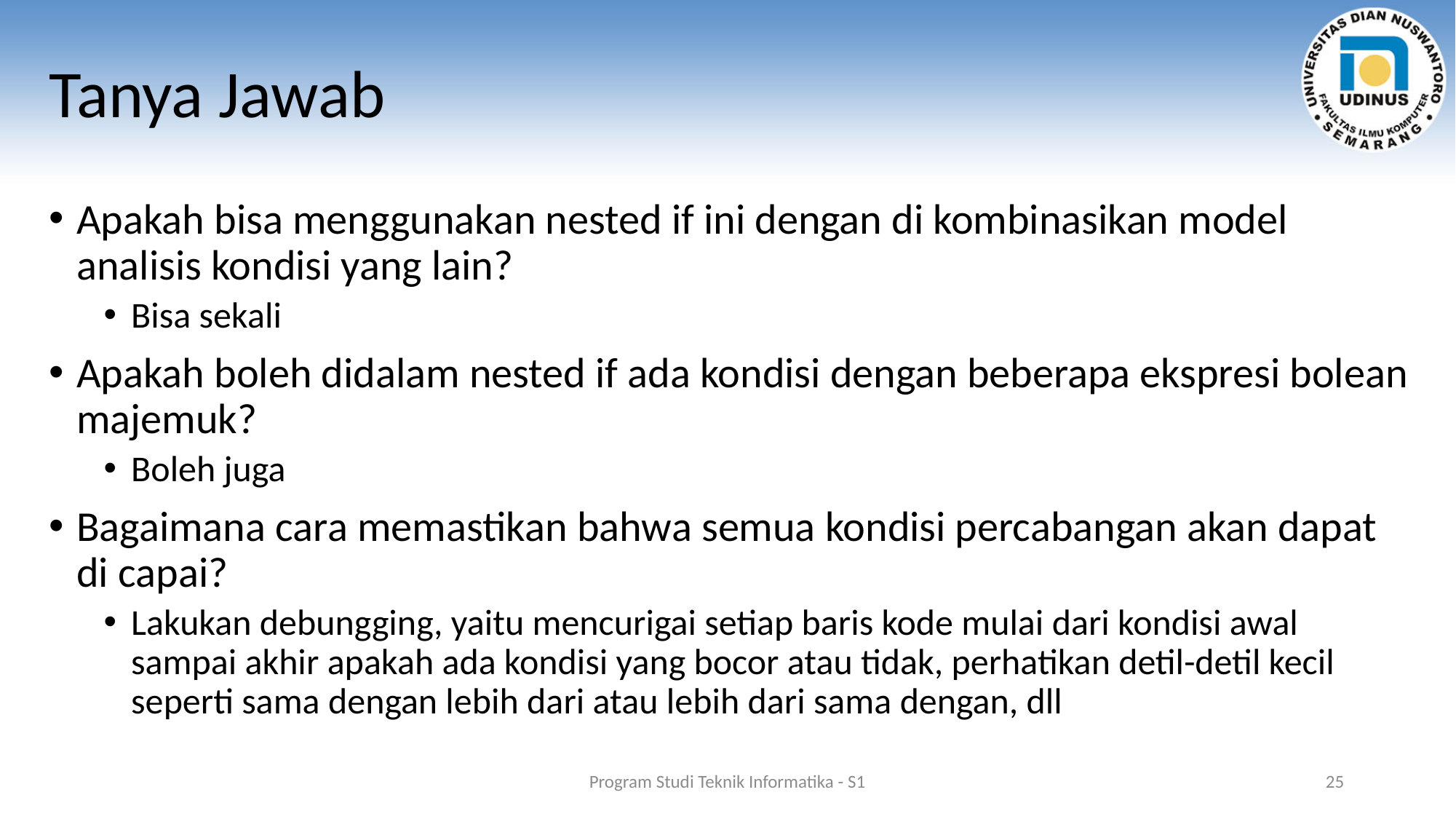

# Tanya Jawab
Apakah bisa menggunakan nested if ini dengan di kombinasikan model analisis kondisi yang lain?
Bisa sekali
Apakah boleh didalam nested if ada kondisi dengan beberapa ekspresi bolean majemuk?
Boleh juga
Bagaimana cara memastikan bahwa semua kondisi percabangan akan dapat di capai?
Lakukan debungging, yaitu mencurigai setiap baris kode mulai dari kondisi awal sampai akhir apakah ada kondisi yang bocor atau tidak, perhatikan detil-detil kecil seperti sama dengan lebih dari atau lebih dari sama dengan, dll
Program Studi Teknik Informatika - S1
25